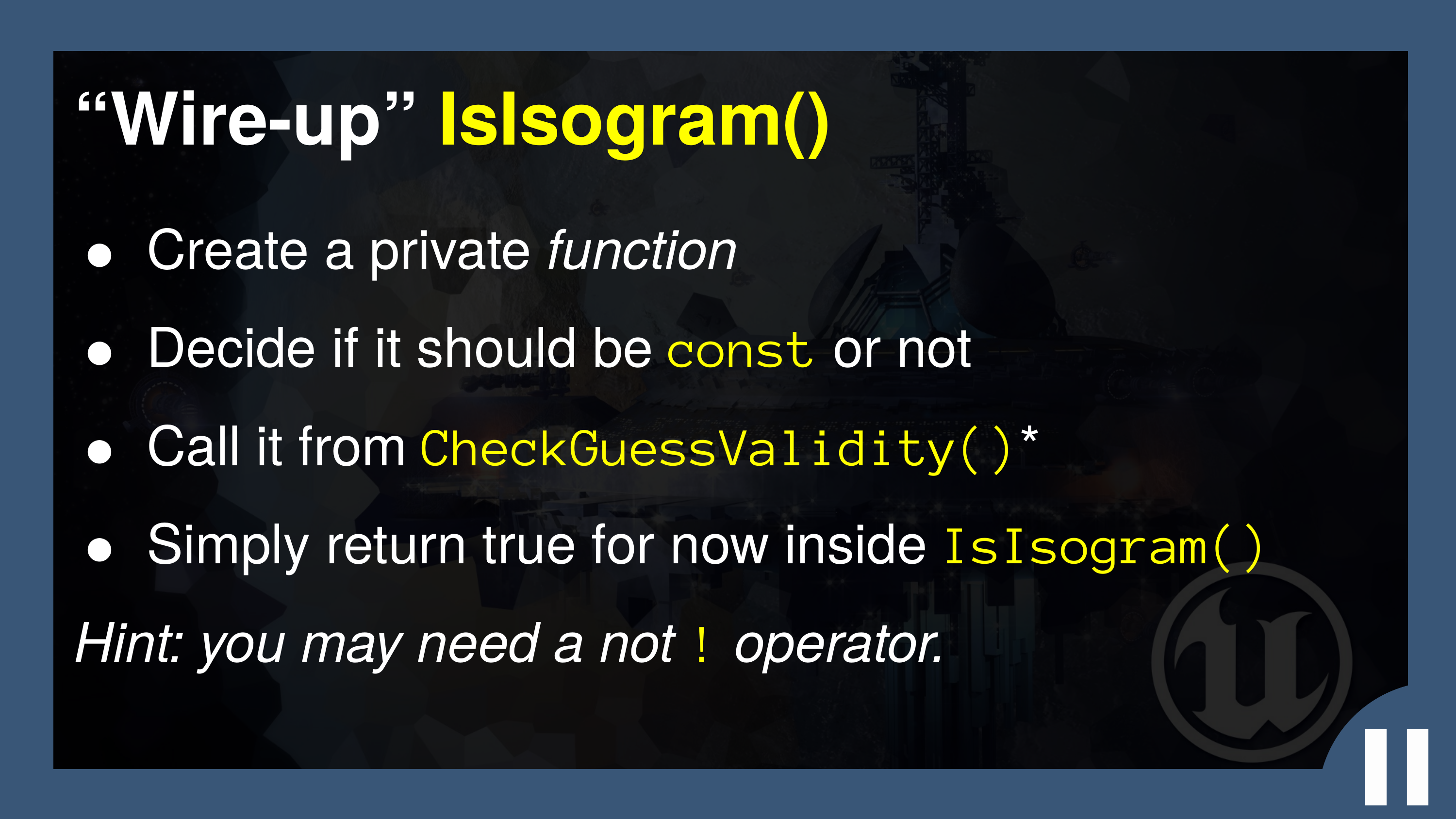

“Wire-up” IsIsogram()
Create a private function
Decide if it should be const or not
Call it from CheckGuessValidity()*
Simply return true for now inside IsIsogram()
Hint: you may need a not ! operator.